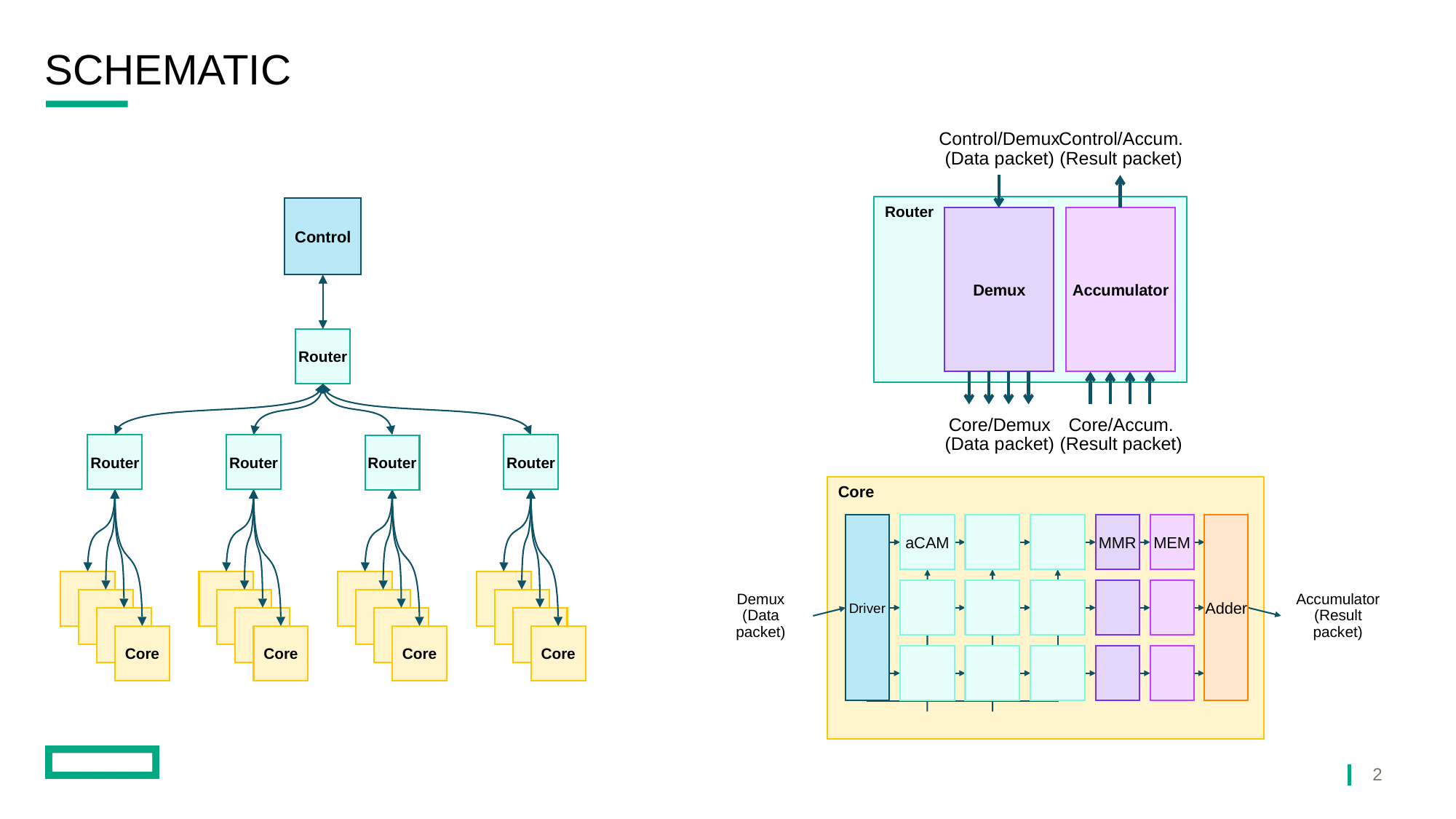

# Schematic
Control/Demux
(Data packet)
Control/Accum.
(Result packet)
Router
Control
Demux
Accumulator
Router
Core/Demux
(Data packet)
Core/Accum.
(Result packet)
Router

Router
Router
Router
Core

Driver
aCAM

MMR
MEM
Adder

Demux
(Data packet)

Accumulator
(Result packet)

Core
Core
Core
Core

2